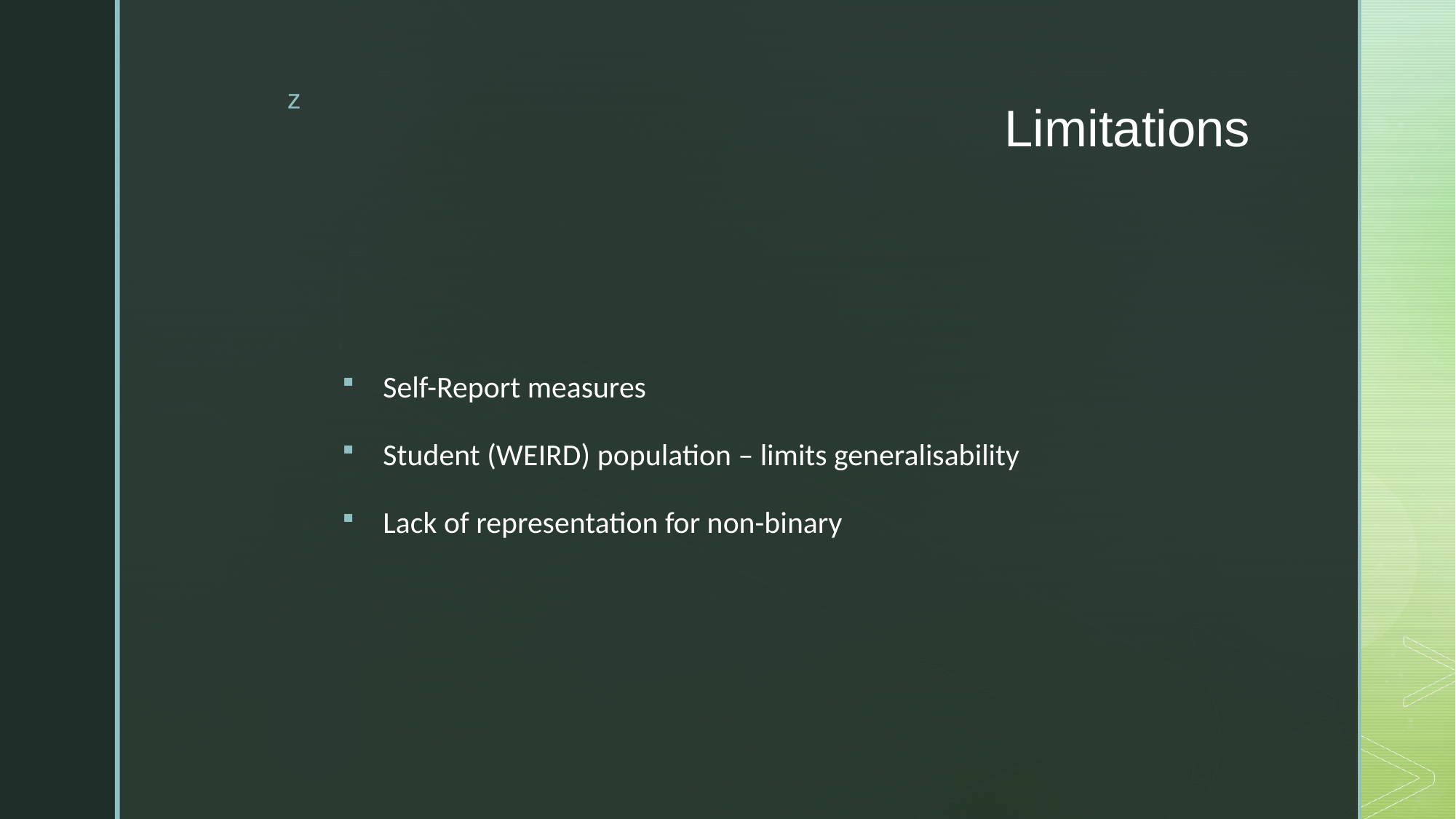

# Limitations
Self-Report measures
Student (WEIRD) population – limits generalisability
Lack of representation for non-binary